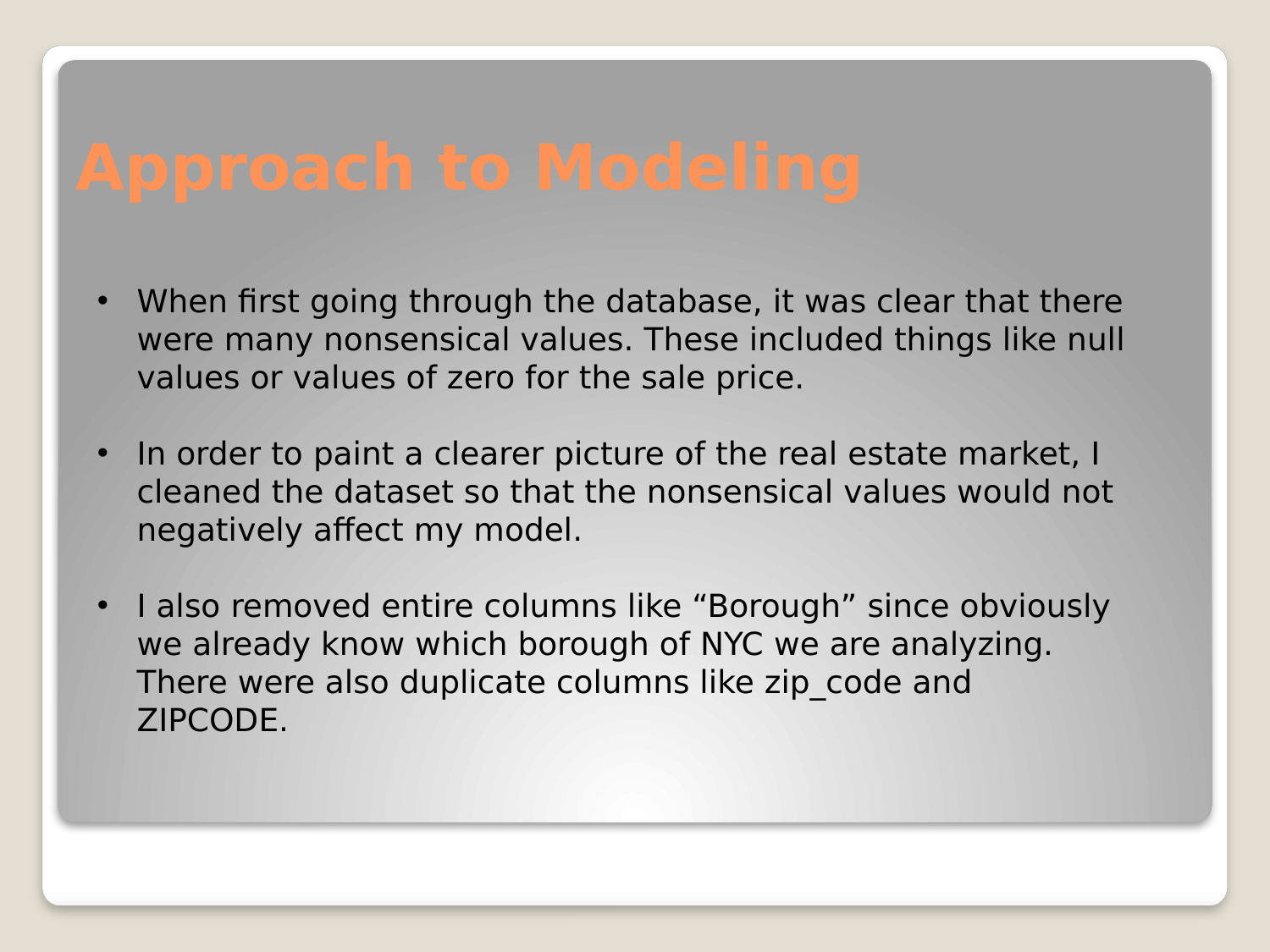

# Approach to Modeling
When first going through the database, it was clear that there were many nonsensical values. These included things like null values or values of zero for the sale price.

In order to paint a clearer picture of the real estate market, I cleaned the dataset so that the nonsensical values would not negatively affect my model.

I also removed entire columns like “Borough” since obviously we already know which borough of NYC we are analyzing. There were also duplicate columns like zip_code and ZIPCODE.